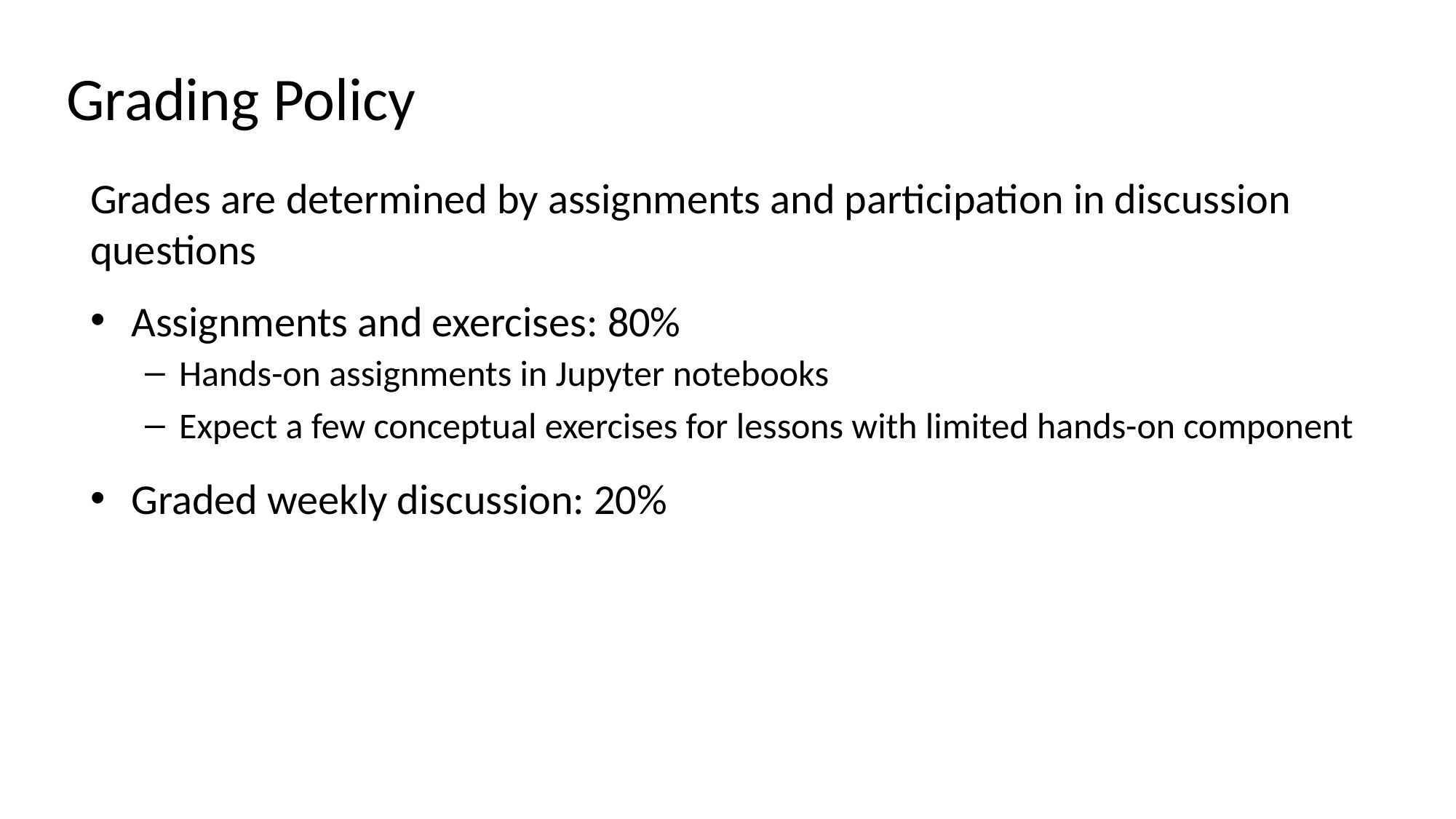

# Grading Policy
Grades are determined by assignments and participation in discussion questions
Assignments and exercises: 80%
Hands-on assignments in Jupyter notebooks
Expect a few conceptual exercises for lessons with limited hands-on component
Graded weekly discussion: 20%